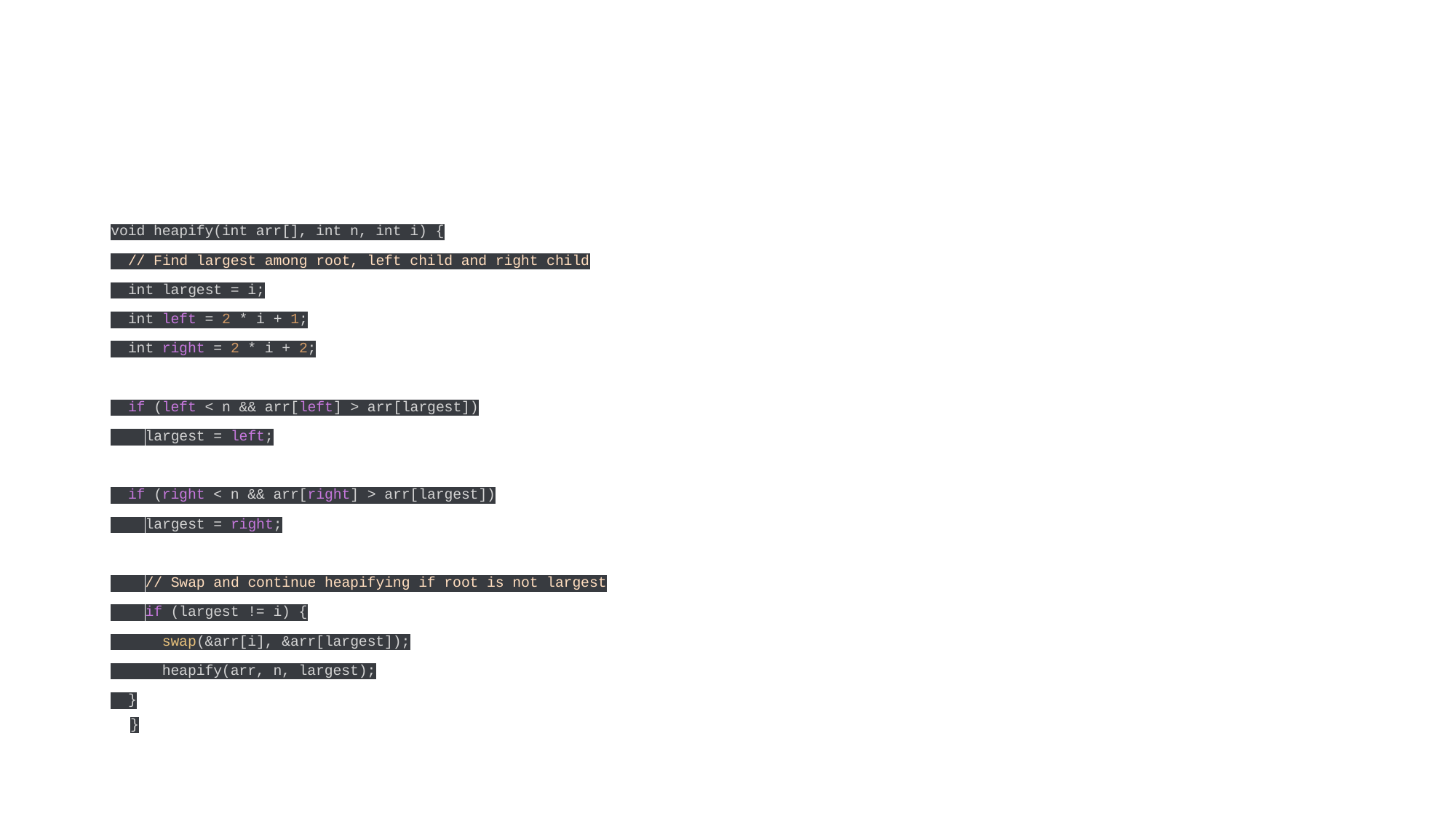

#
void heapify(int arr[], int n, int i) {
  // Find largest among root, left child and right child
  int largest = i;
  int left = 2 * i + 1;
  int right = 2 * i + 2;

  if (left < n && arr[left] > arr[largest])
    largest = left;

  if (right < n && arr[right] > arr[largest])
    largest = right;

    // Swap and continue heapifying if root is not largest
    if (largest != i) {
      swap(&arr[i], &arr[largest]);
      heapify(arr, n, largest);
  }
}